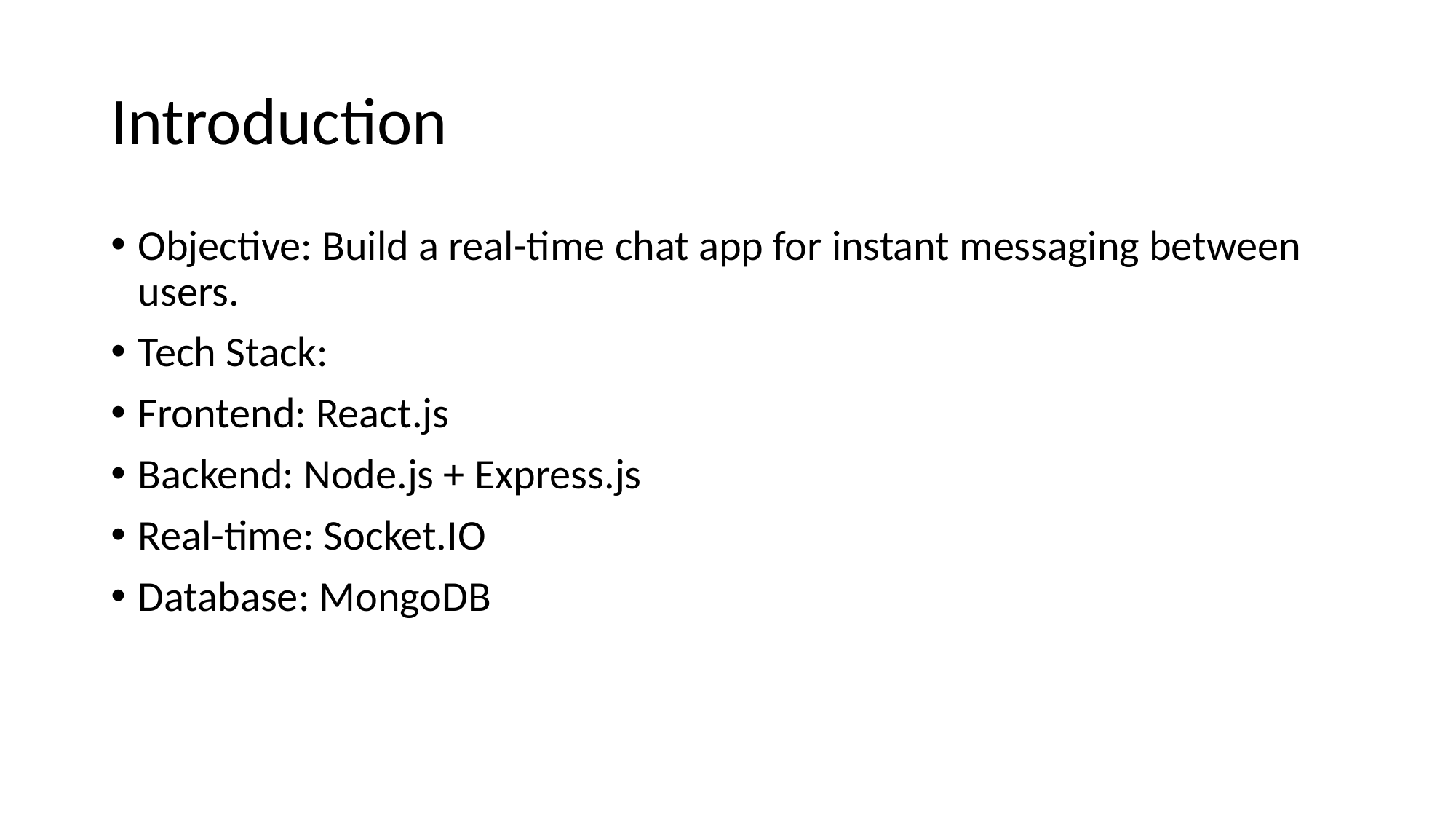

# Introduction
Objective: Build a real-time chat app for instant messaging between users.
Tech Stack:
Frontend: React.js
Backend: Node.js + Express.js
Real-time: Socket.IO
Database: MongoDB